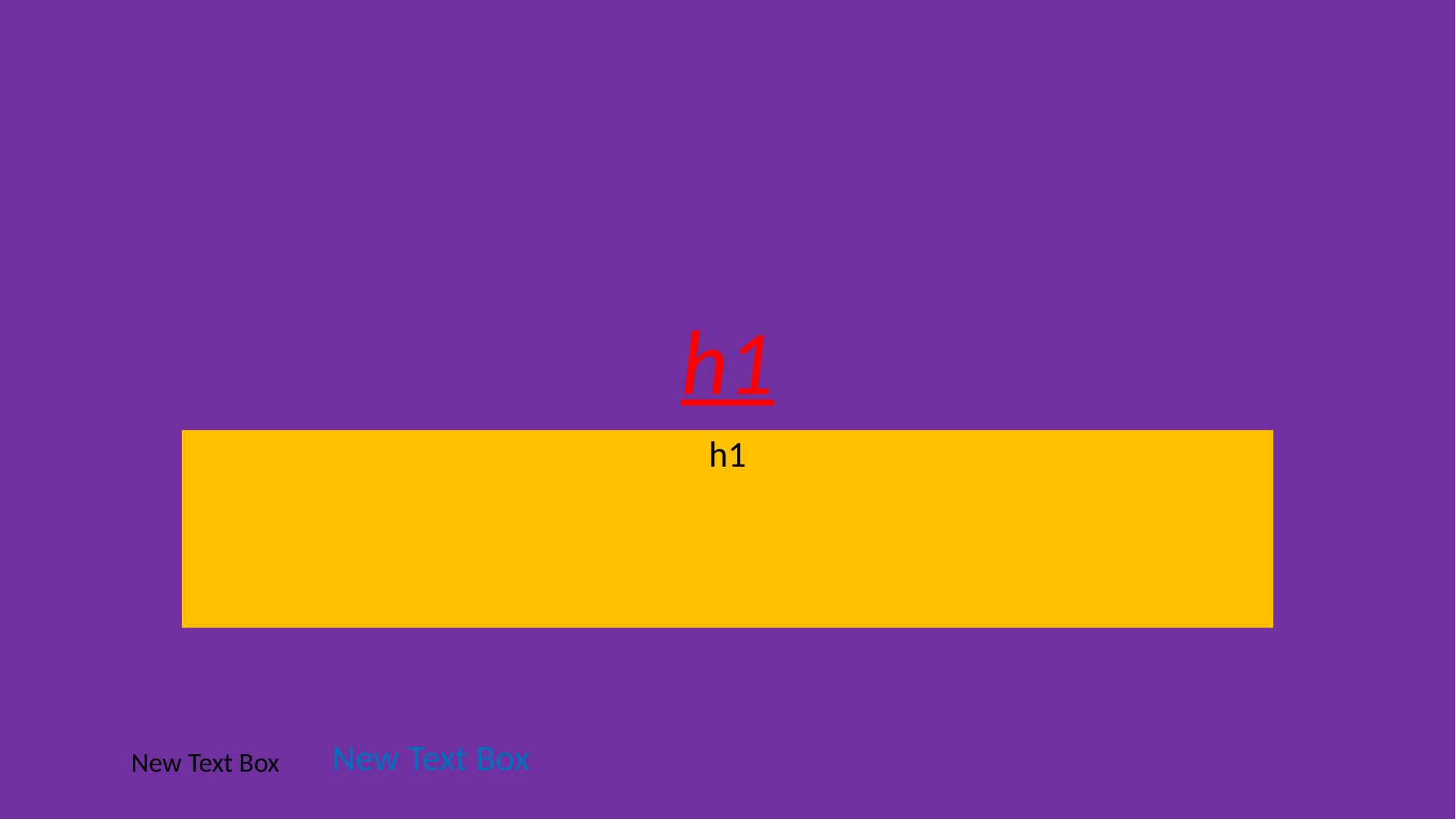

# h1
h1
New Text Box
New Text Box